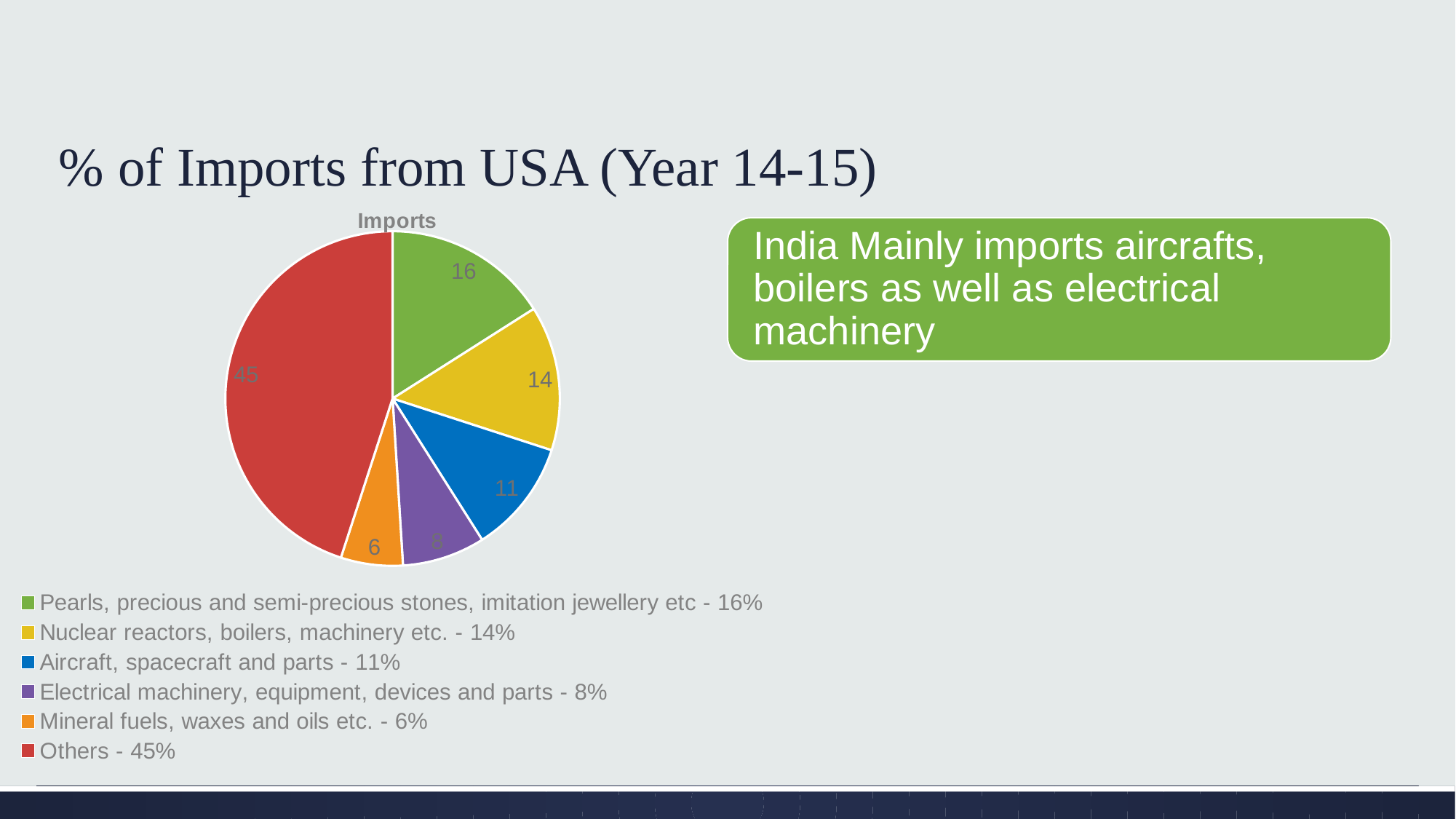

# % of Imports from USA (Year 14-15)

### Chart: Imports

| Category | Imports |
|---|---|
| Pearls, precious and semi-precious stones, imitation jewellery etc - 16% | 16.0 |
| Nuclear reactors, boilers, machinery etc. - 14% | 14.0 |
| Aircraft, spacecraft and parts - 11% | 11.0 |
| Electrical machinery, equipment, devices and parts - 8% | 8.0 |
| Mineral fuels, waxes and oils etc. - 6% | 6.0 |
| Others - 45% | 45.0 |
India Mainly imports aircrafts, boilers as well as electrical machinery